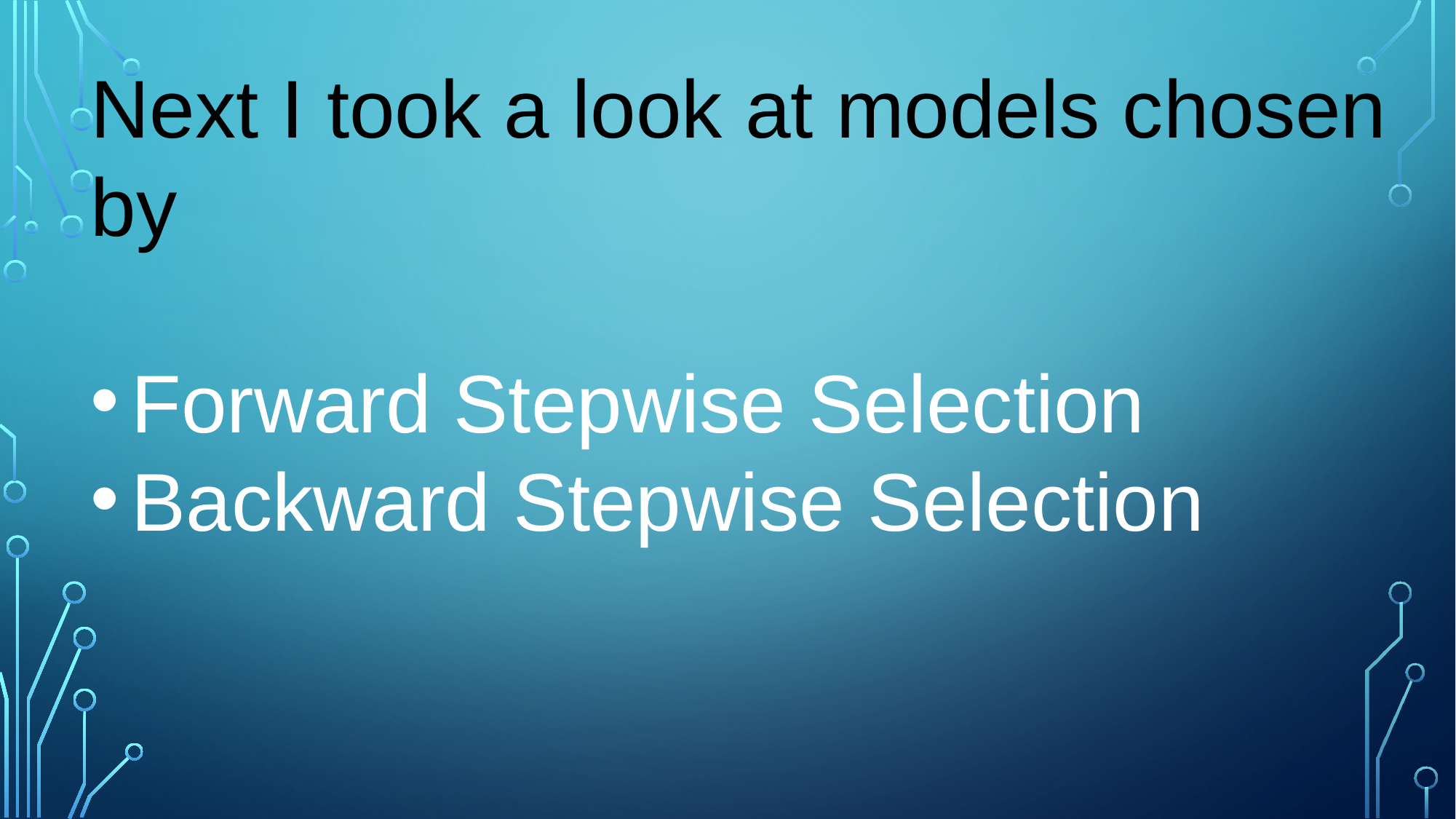

Next I took a look at models chosen by

Forward Stepwise Selection
Backward Stepwise Selection